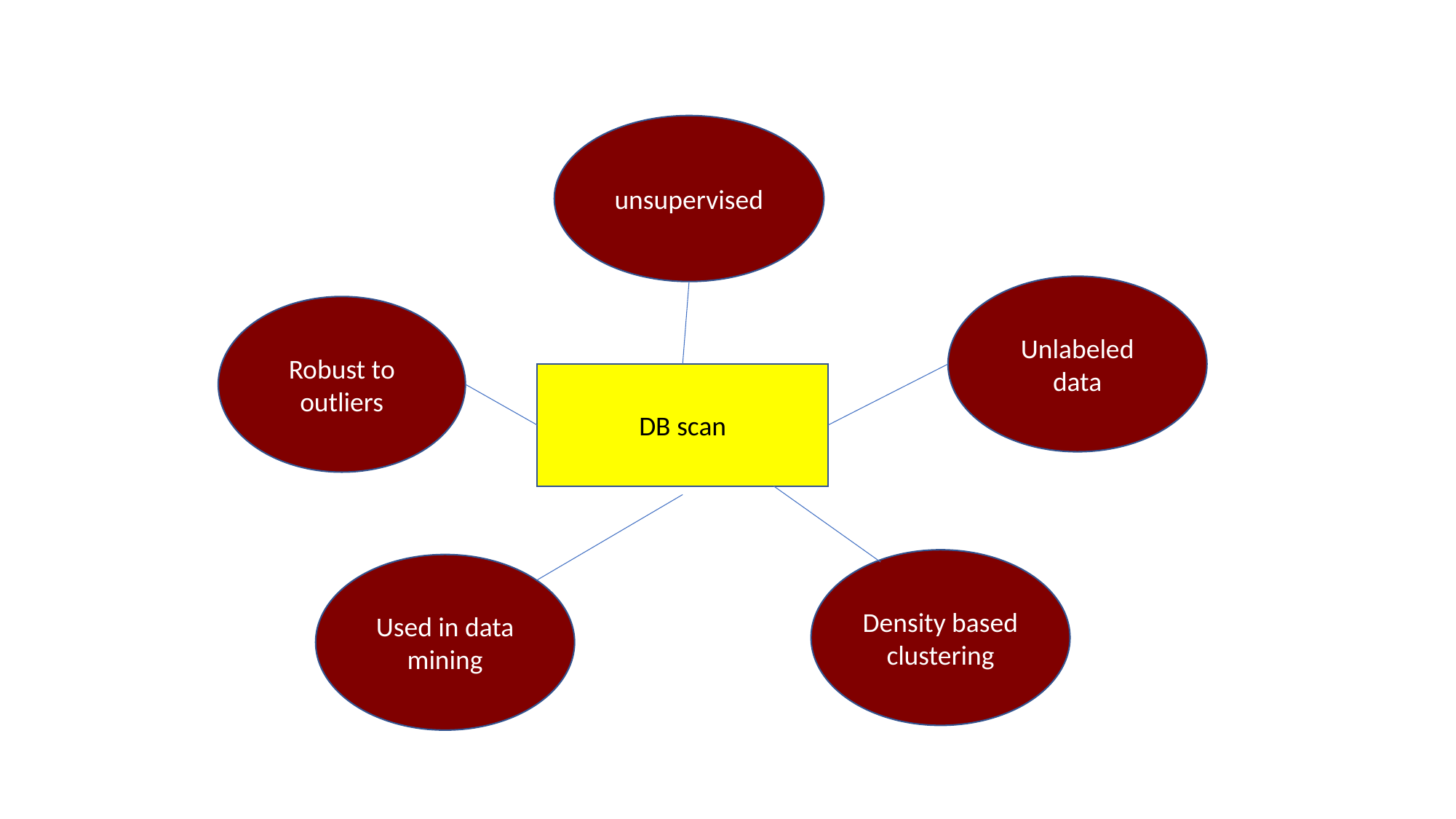

unsupervised
Unlabeled data
Robust to outliers
DB scan
Density based clustering
Used in data mining